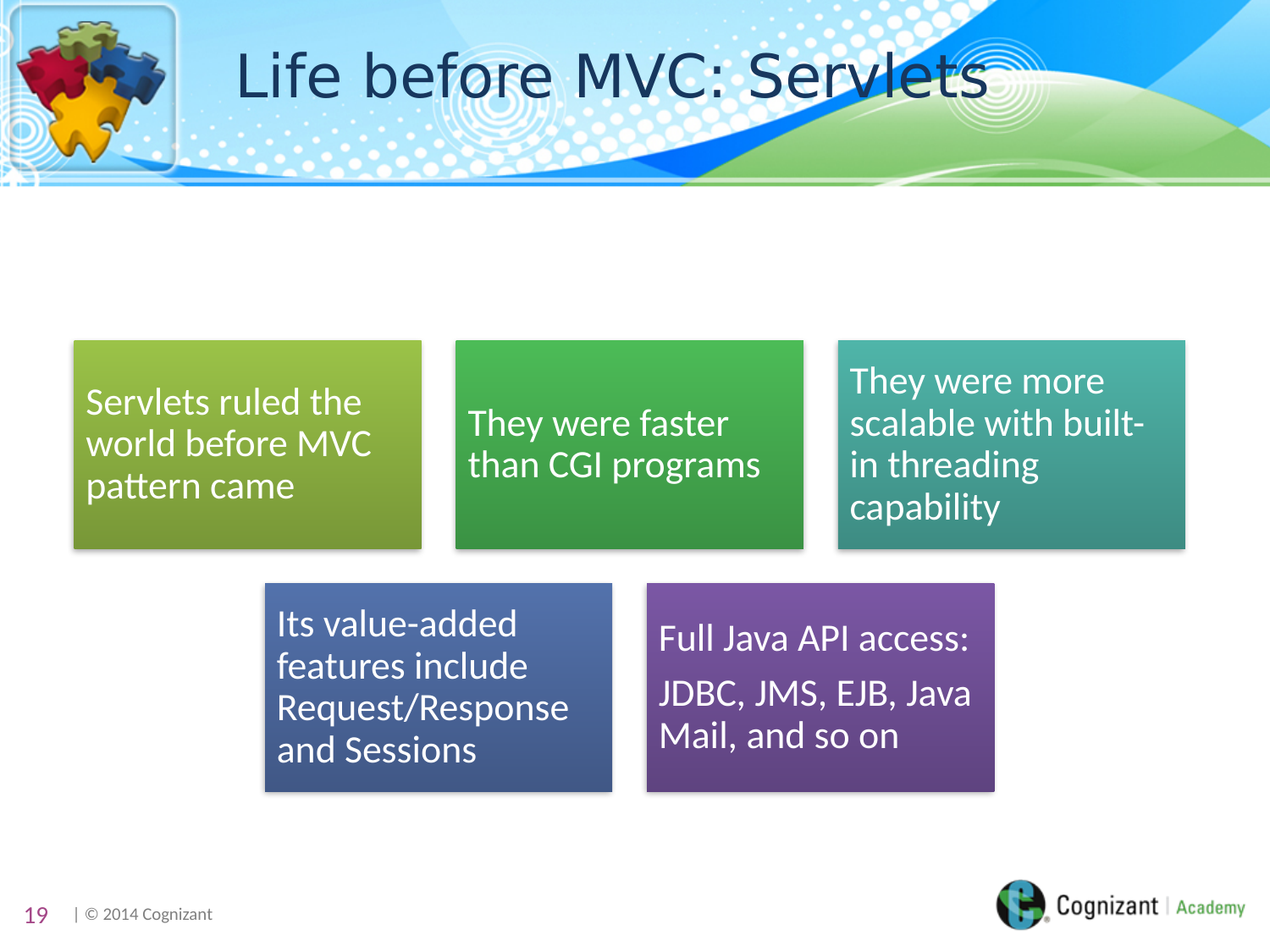

# Life before MVC: Servlets
Servlets ruled the world before MVC pattern came
They were faster than CGI programs
They were more scalable with built-in threading capability
Its value-added features include Request/Response and Sessions
Full Java API access:
JDBC, JMS, EJB, Java Mail, and so on
19